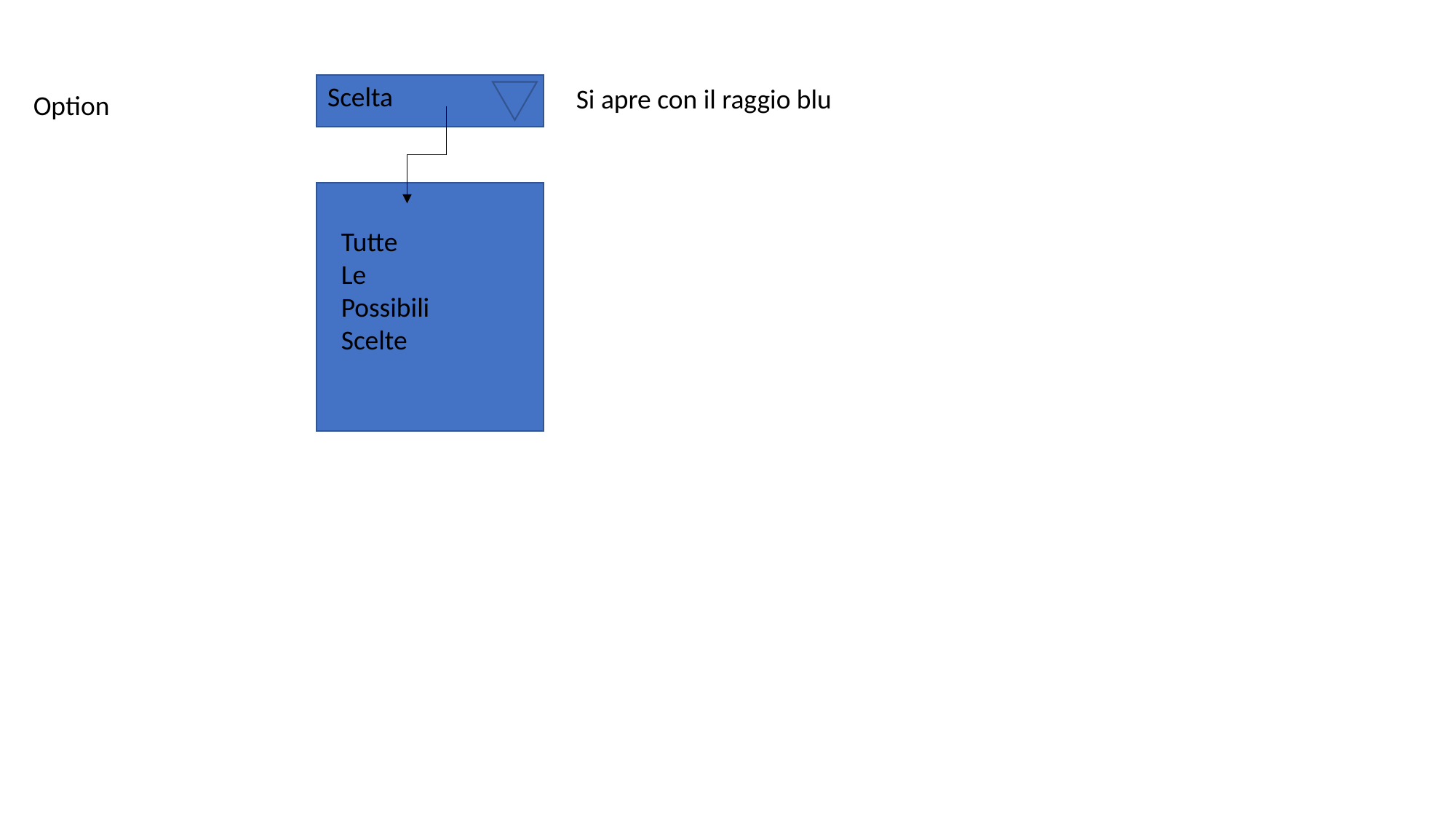

Scelta

Si apre con il raggio blu

Option

Tutte
Le
Possibili
Scelte